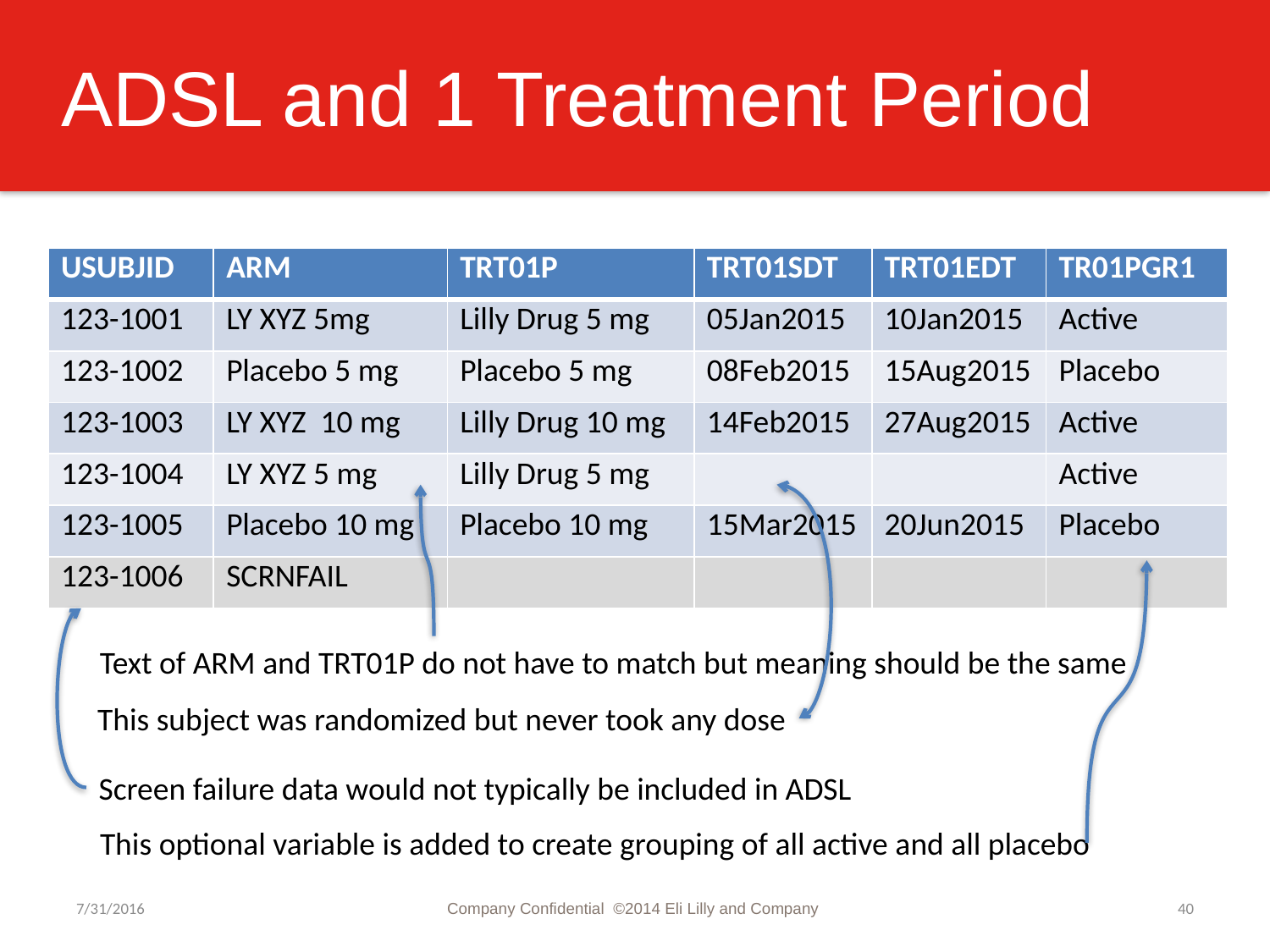

# ADSL and 1 Treatment Period
| USUBJID | ARM | TRT01P | TRT01SDT | TRT01EDT | TR01PGR1 |
| --- | --- | --- | --- | --- | --- |
| 123-1001 | LY XYZ 5mg | Lilly Drug 5 mg | 05Jan2015 | 10Jan2015 | Active |
| 123-1002 | Placebo 5 mg | Placebo 5 mg | 08Feb2015 | 15Aug2015 | Placebo |
| 123-1003 | LY XYZ 10 mg | Lilly Drug 10 mg | 14Feb2015 | 27Aug2015 | Active |
| 123-1004 | LY XYZ 5 mg | Lilly Drug 5 mg |  |  | Active |
| 123-1005 | Placebo 10 mg | Placebo 10 mg | 15Mar2015 | 20Jun2015 | Placebo |
| 123-1006 | SCRNFAIL |  |  |  |  |
Text of ARM and TRT01P do not have to match but meaning should be the same
This subject was randomized but never took any dose
Screen failure data would not typically be included in ADSL
This optional variable is added to create grouping of all active and all placebo
7/31/2016
Company Confidential  ©2014 Eli Lilly and Company
40